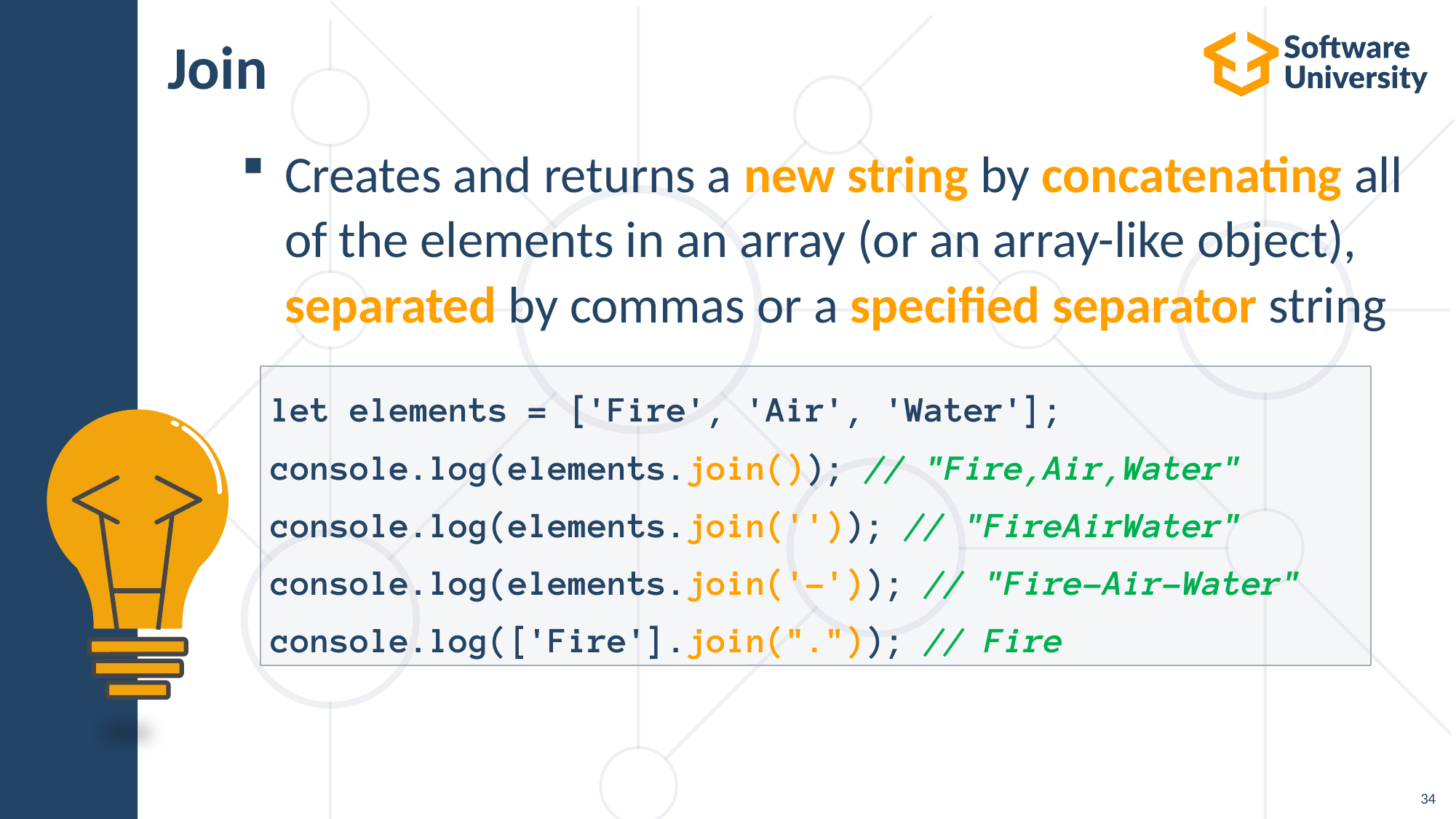

# Join
Creates and returns a new string by concatenating all of the elements in an array (or an array-like object),
separated by commas or a specified separator string
let elements = ['Fire', 'Air', 'Water'];
console.log(elements.join()); // "Fire,Air,Water"
console.log(elements.join('')); // "FireAirWater"
console.log(elements.join('-')); // "Fire-Air-Water"
console.log(['Fire'].join(".")); // Fire
34